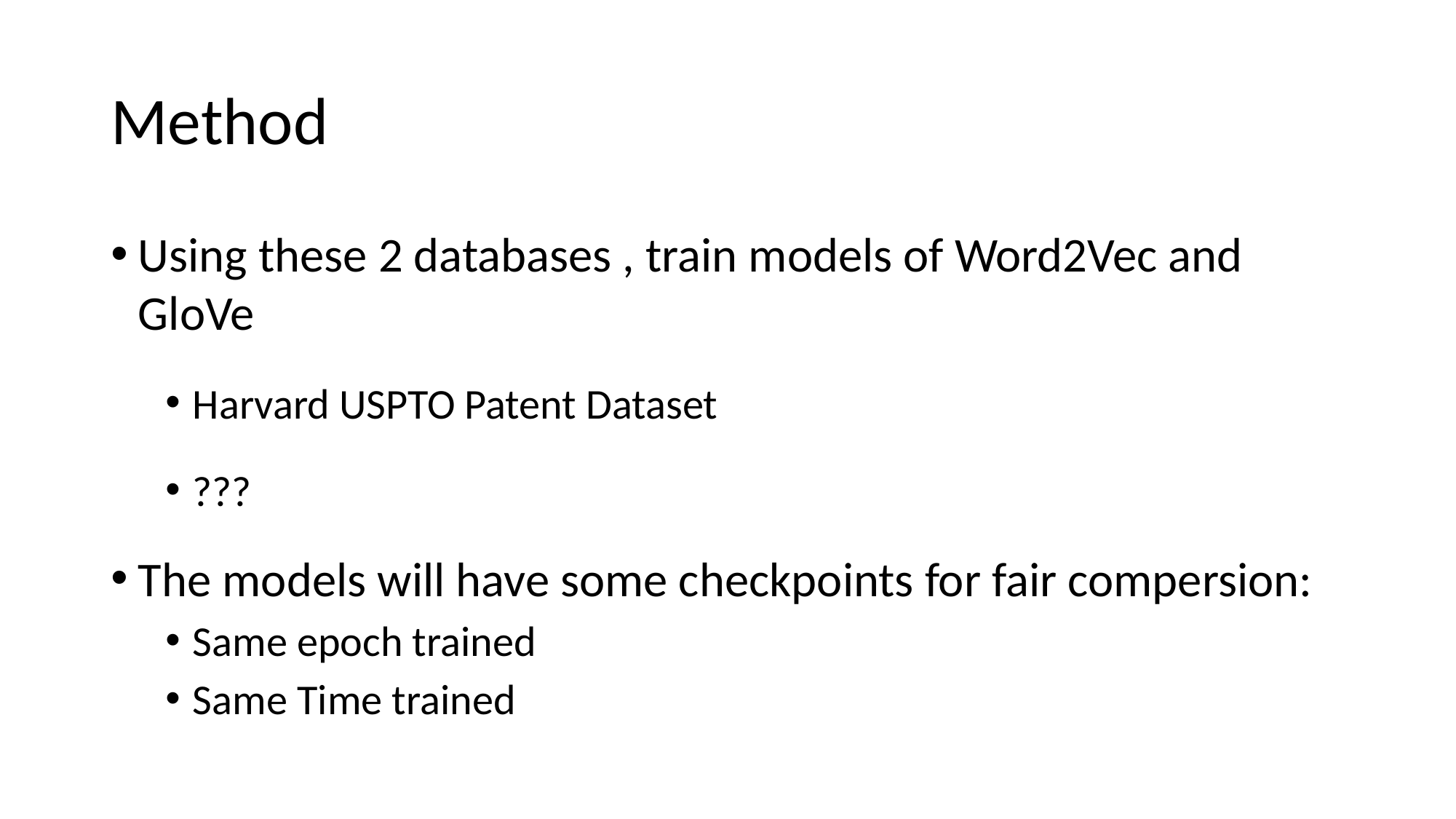

# Method
Using these 2 databases , train models of Word2Vec and GloVe
Harvard USPTO Patent Dataset
???
The models will have some checkpoints for fair compersion:
Same epoch trained
Same Time trained